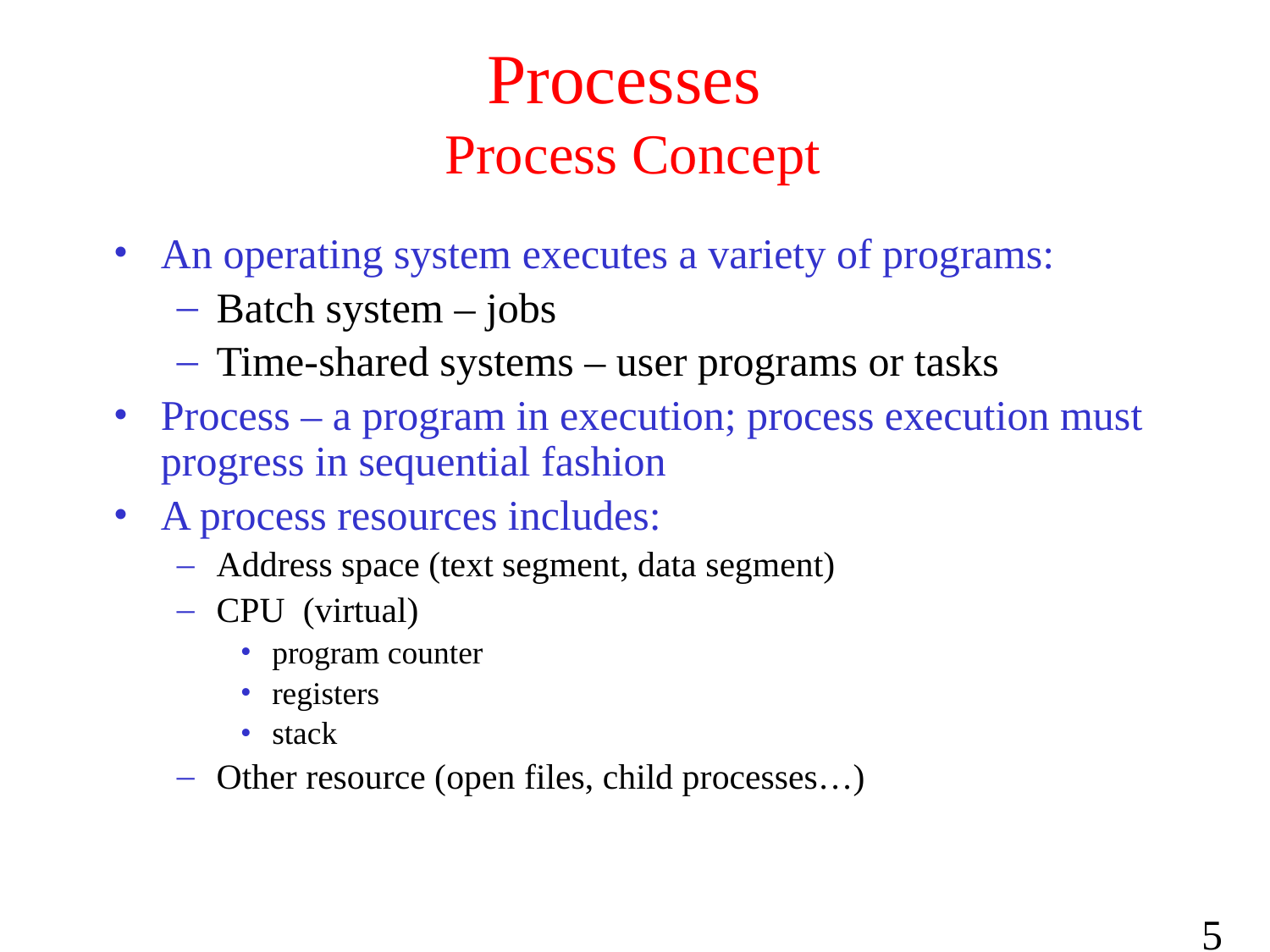

# Processes Process Concept
An operating system executes a variety of programs:
Batch system – jobs
Time-shared systems – user programs or tasks
Process – a program in execution; process execution must progress in sequential fashion
A process resources includes:
Address space (text segment, data segment)
CPU  (virtual)
program counter
registers
stack
Other resource (open files, child processes…)
5